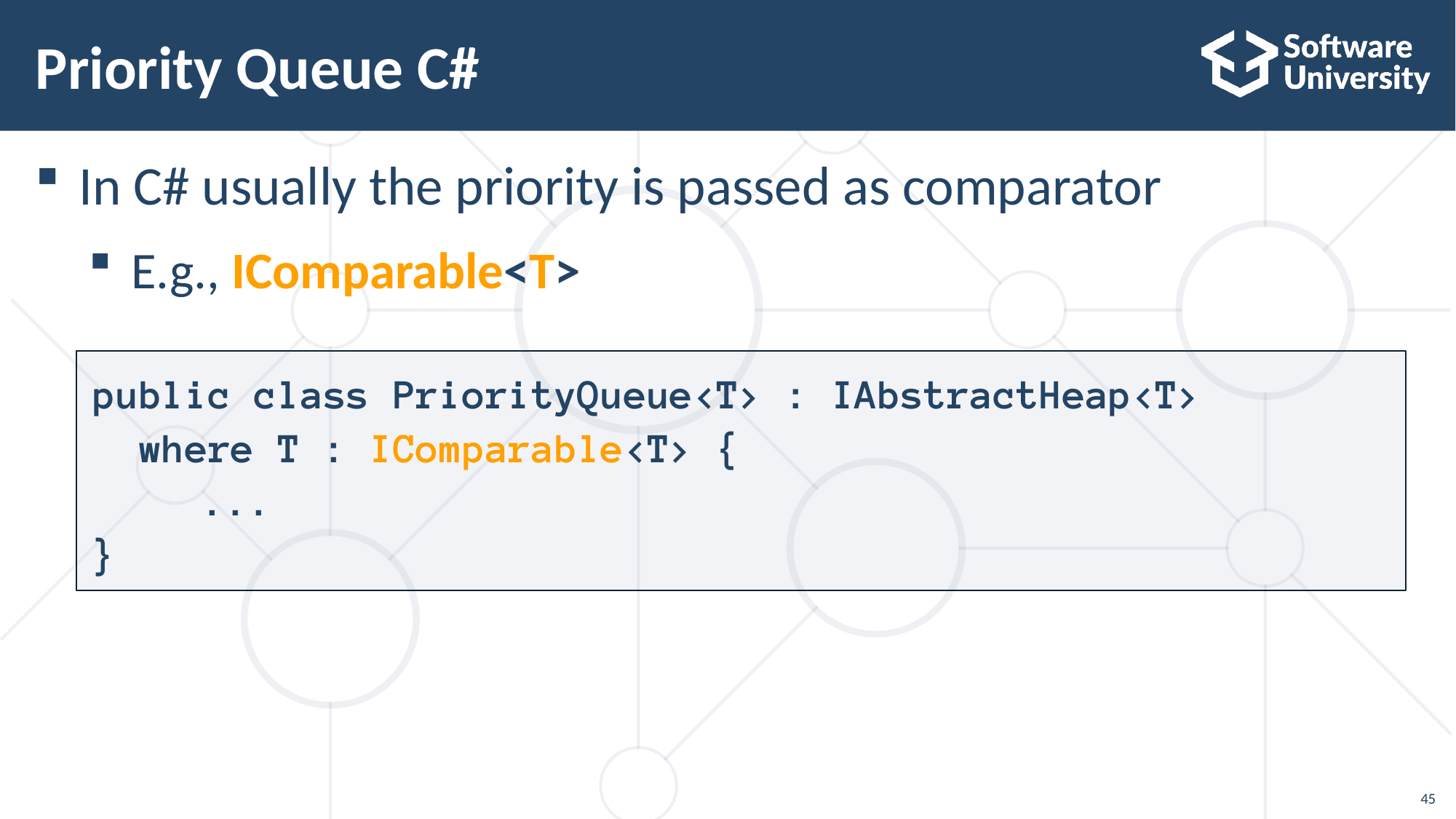

45
# Priority Queue C#
In C# usually the priority is passed as comparator
E.g., IComparable<T>
public class PriorityQueue<T> : IAbstractHeap<T>
  where T : IComparable<T> {
	...
}